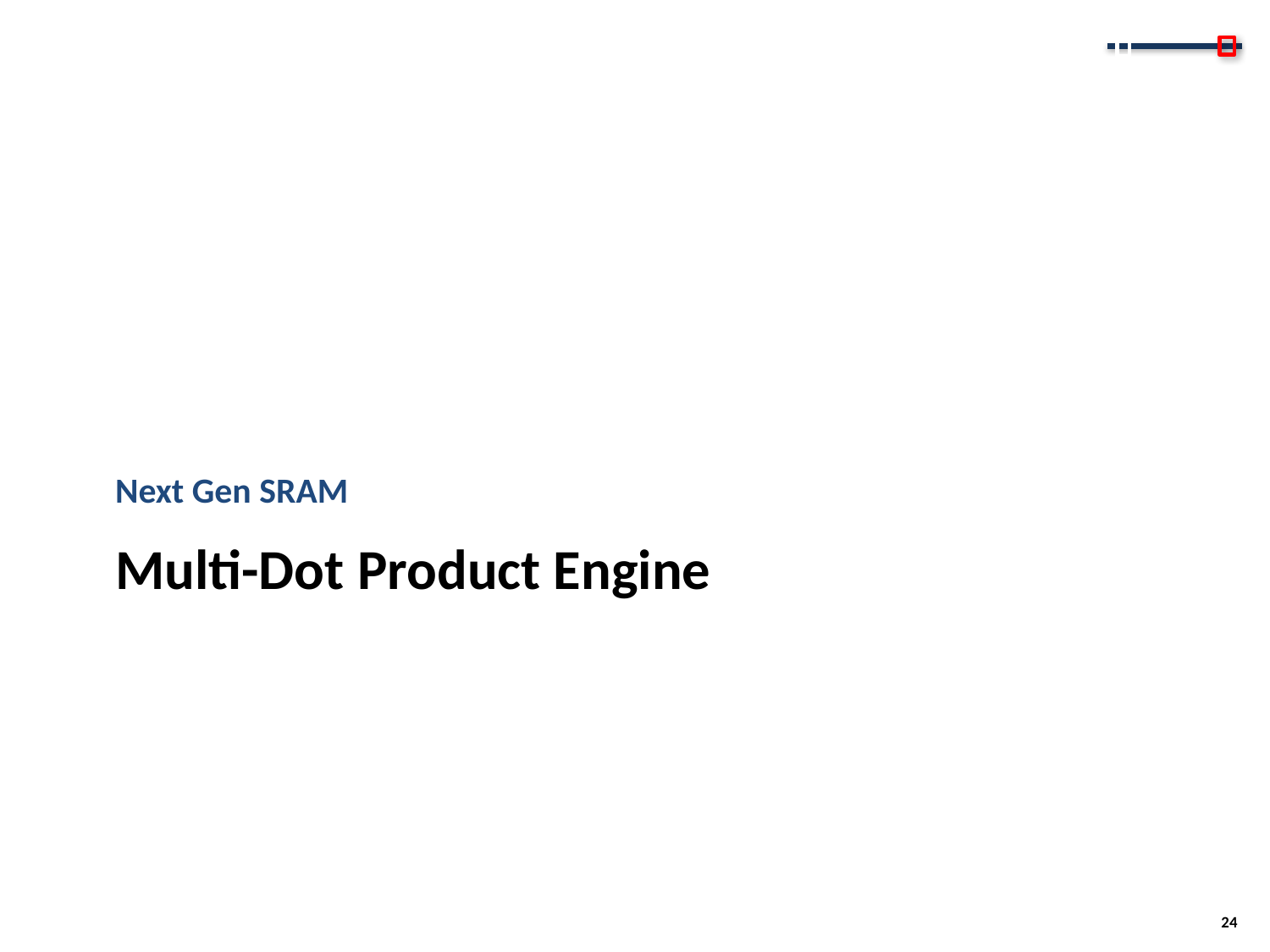

Next Gen SRAM
# Multi-Dot Product Engine

24